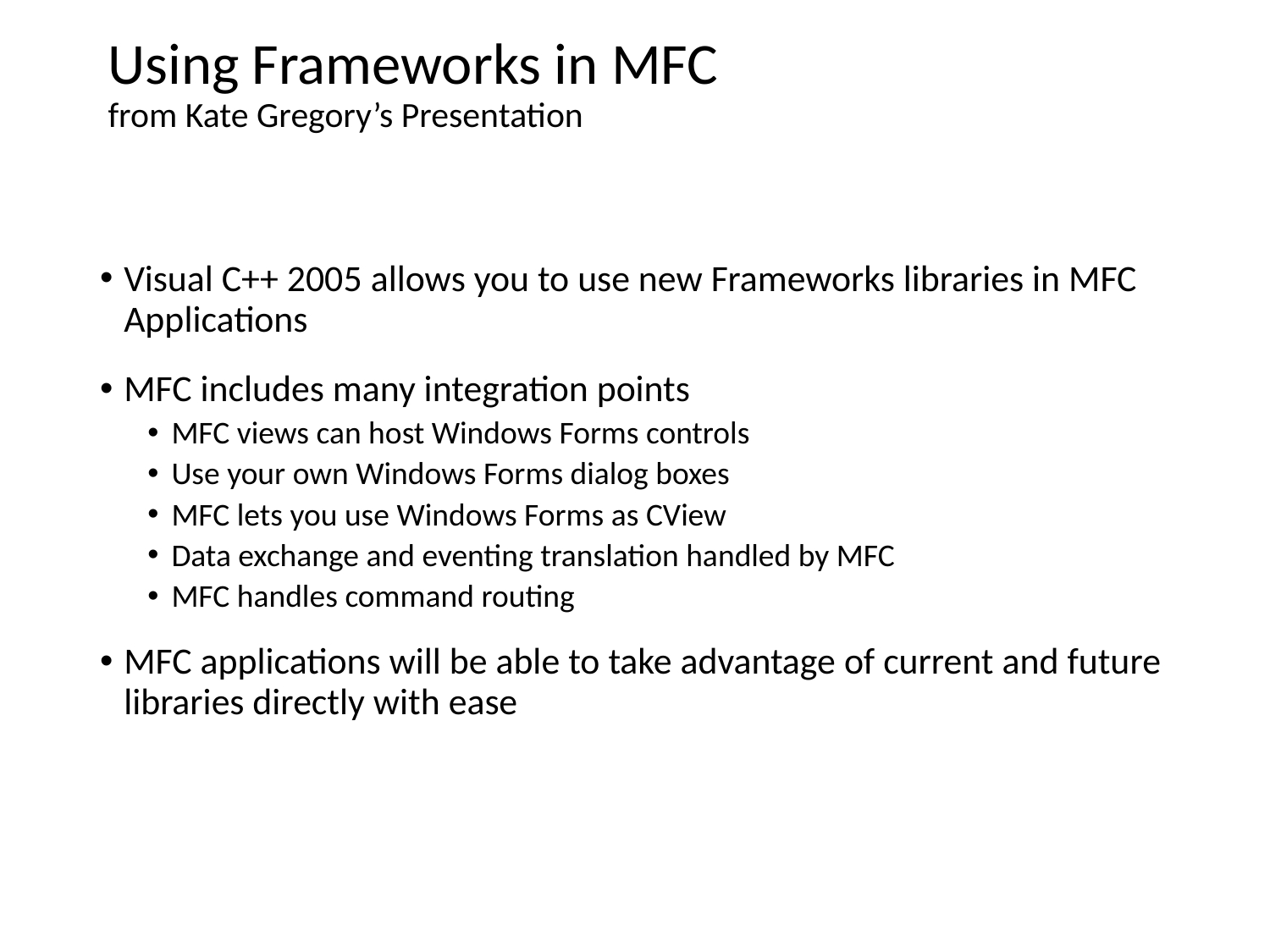

# Using Frameworks in MFC from Kate Gregory’s Presentation
Visual C++ 2005 allows you to use new Frameworks libraries in MFC Applications
MFC includes many integration points
MFC views can host Windows Forms controls
Use your own Windows Forms dialog boxes
MFC lets you use Windows Forms as CView
Data exchange and eventing translation handled by MFC
MFC handles command routing
MFC applications will be able to take advantage of current and future libraries directly with ease